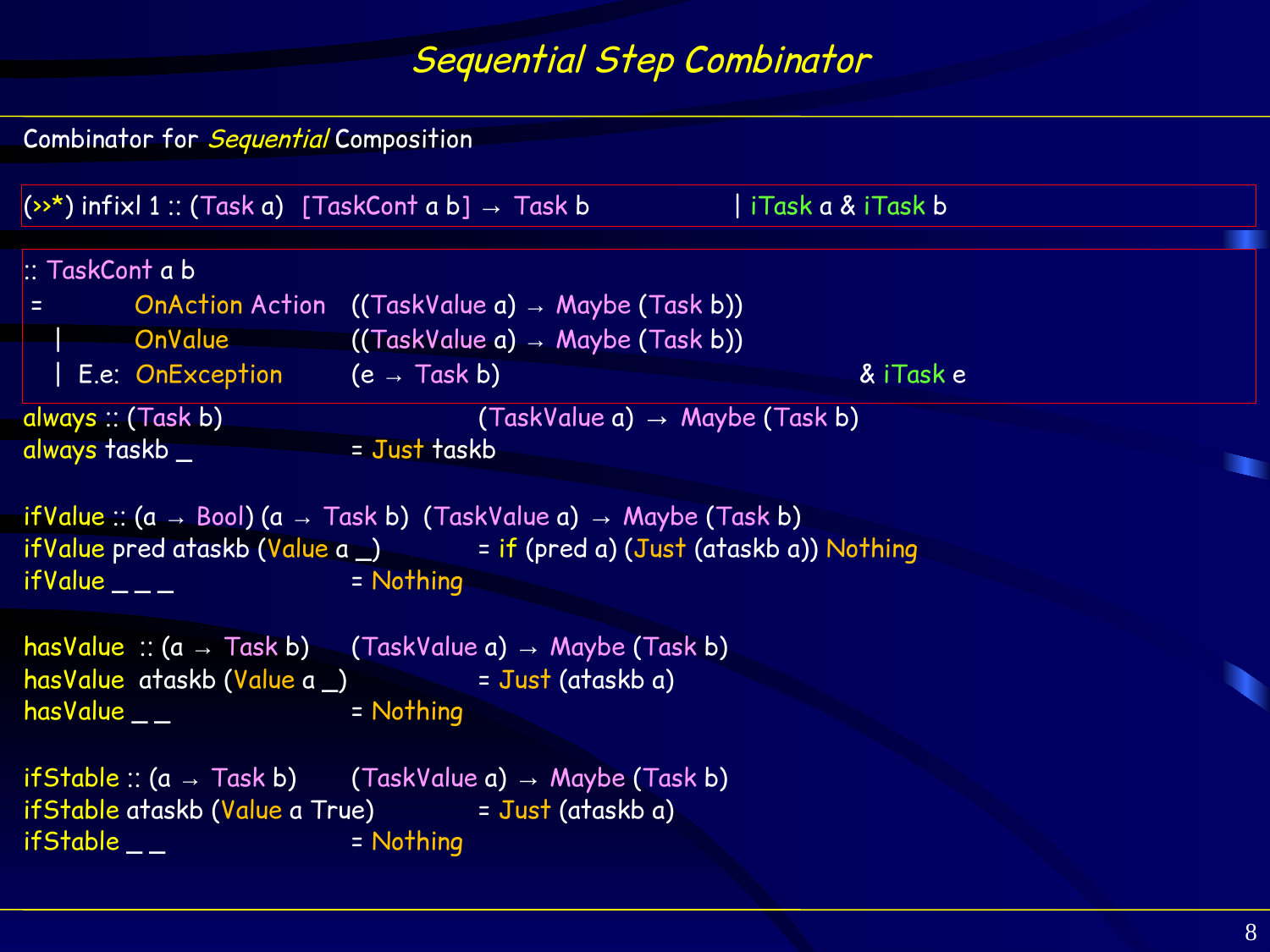

Sequential Step Combinator

Combinator for Sequential Composition

(>>*) infixl 1 :: (Task a)  [TaskCont a b] → Task b 		| iTask a & iTask b

:: TaskCont a b
 =  	     OnAction Action	((TaskValue a) → Maybe (Task b))
    |  	     OnValue         	((TaskValue a) → Maybe (Task b))
    |  E.e:  OnException 	(e → Task b) 			& iTask e
always :: (Task b) 		(TaskValue a) → Maybe (Task b)
always taskb _		= Just taskb

ifValue :: (a → Bool) (a → Task b)  (TaskValue a) → Maybe (Task b)
ifValue pred ataskb (Value a _) 	= if (pred a) (Just (ataskb a)) Nothing
ifValue _ _ _ 		= Nothing

hasValue  :: (a → Task b)  	(TaskValue a) → Maybe (Task b)
hasValue  ataskb (Value a _) 	= Just (ataskb a)
hasValue _ _ 		= Nothing

ifStable :: (a → Task b)  	(TaskValue a) → Maybe (Task b)
ifStable ataskb (Value a True) 	= Just (ataskb a)
ifStable _ _ 		= Nothing

8